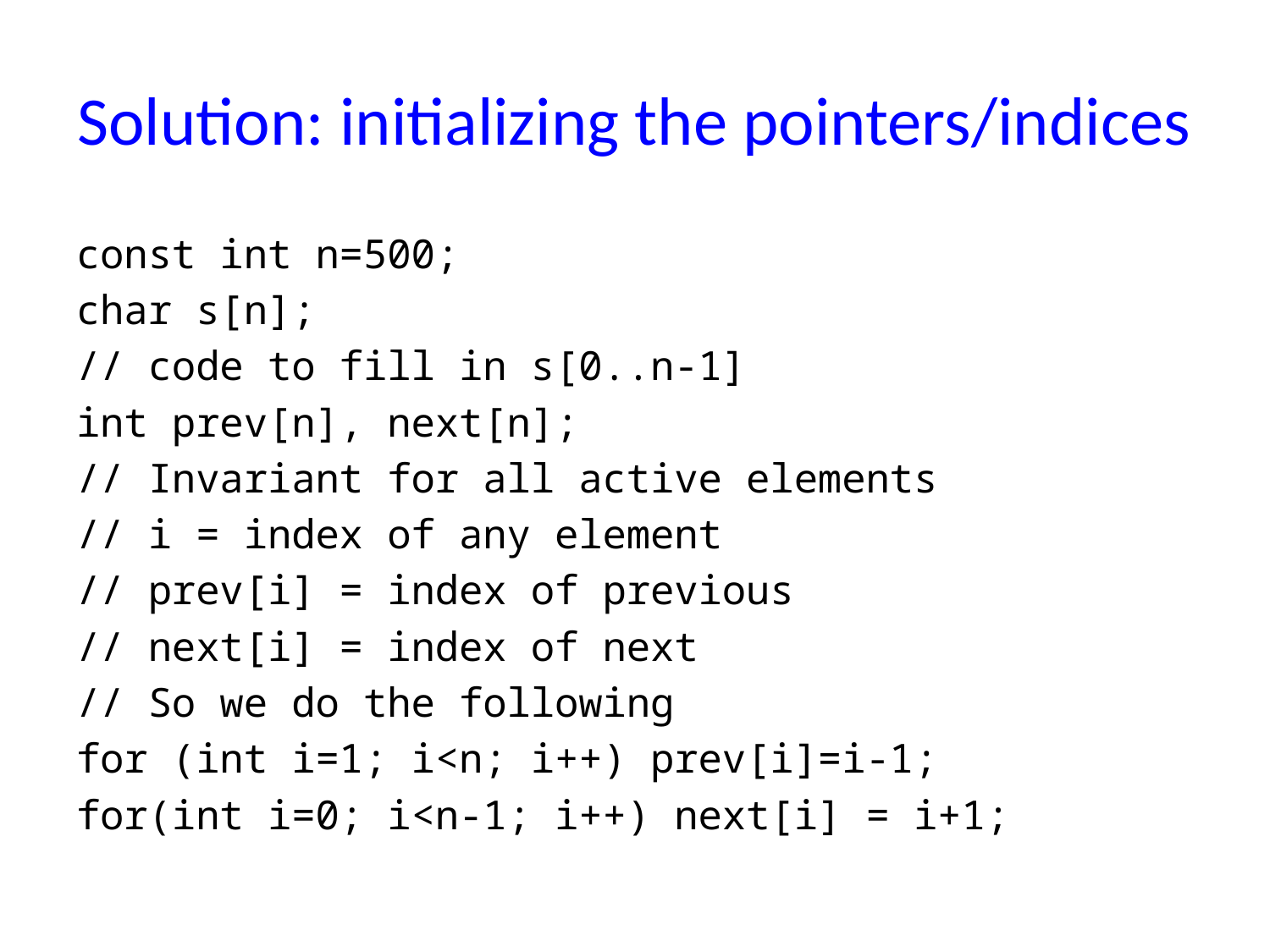

# Solution: initializing the pointers/indices
const int n=500;
char s[n];
// code to fill in s[0..n-1]
int prev[n], next[n];
// Invariant for all active elements
// i = index of any element
// prev[i] = index of previous
// next[i] = index of next
// So we do the following
for (int i=1; i<n; i++) prev[i]=i-1;
for(int i=0; i<n-1; i++) next[i] = i+1;